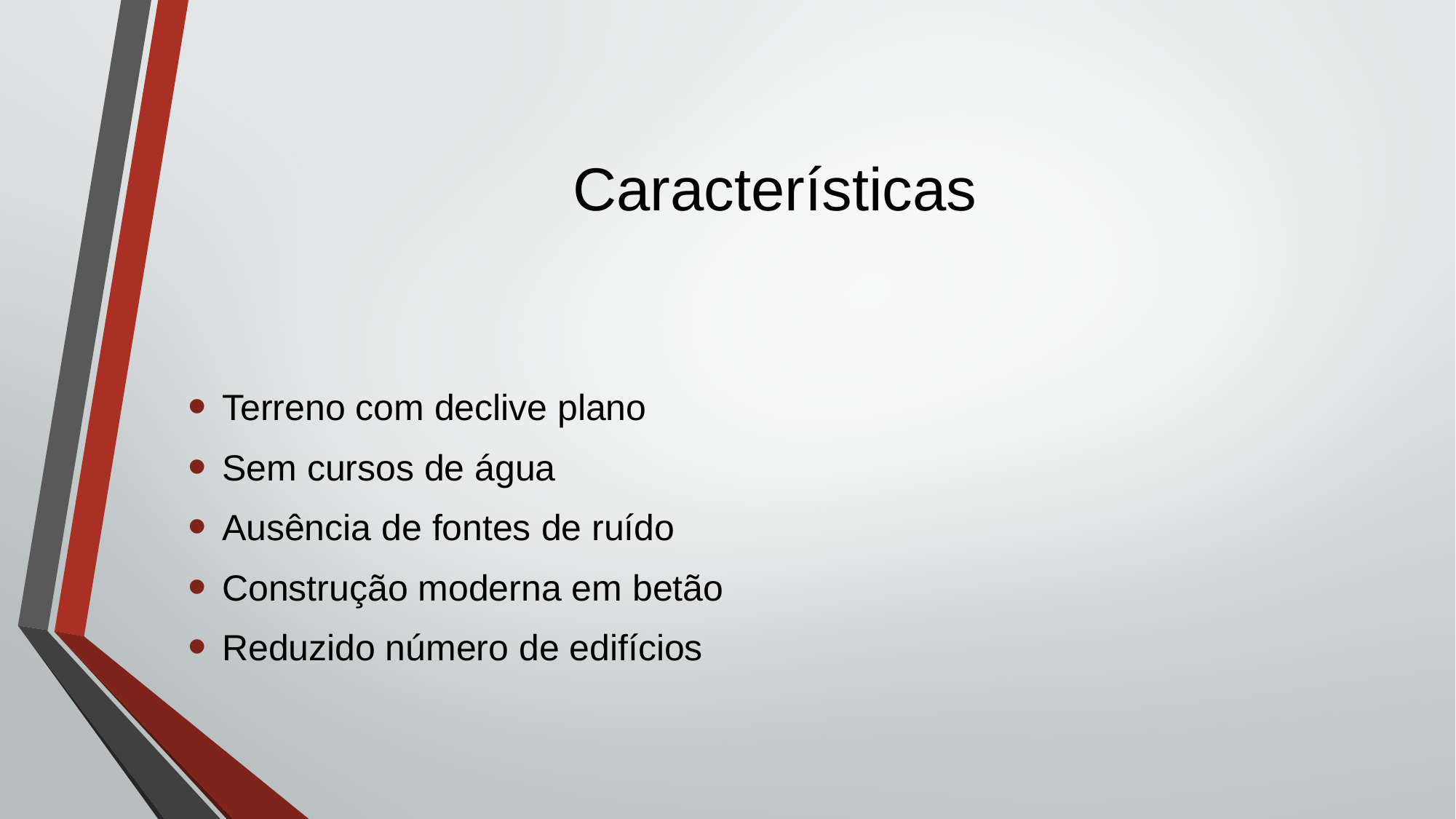

# Características

Terreno com declive plano
Sem cursos de água
Ausência de fontes de ruído
Construção moderna em betão
Reduzido número de edifícios